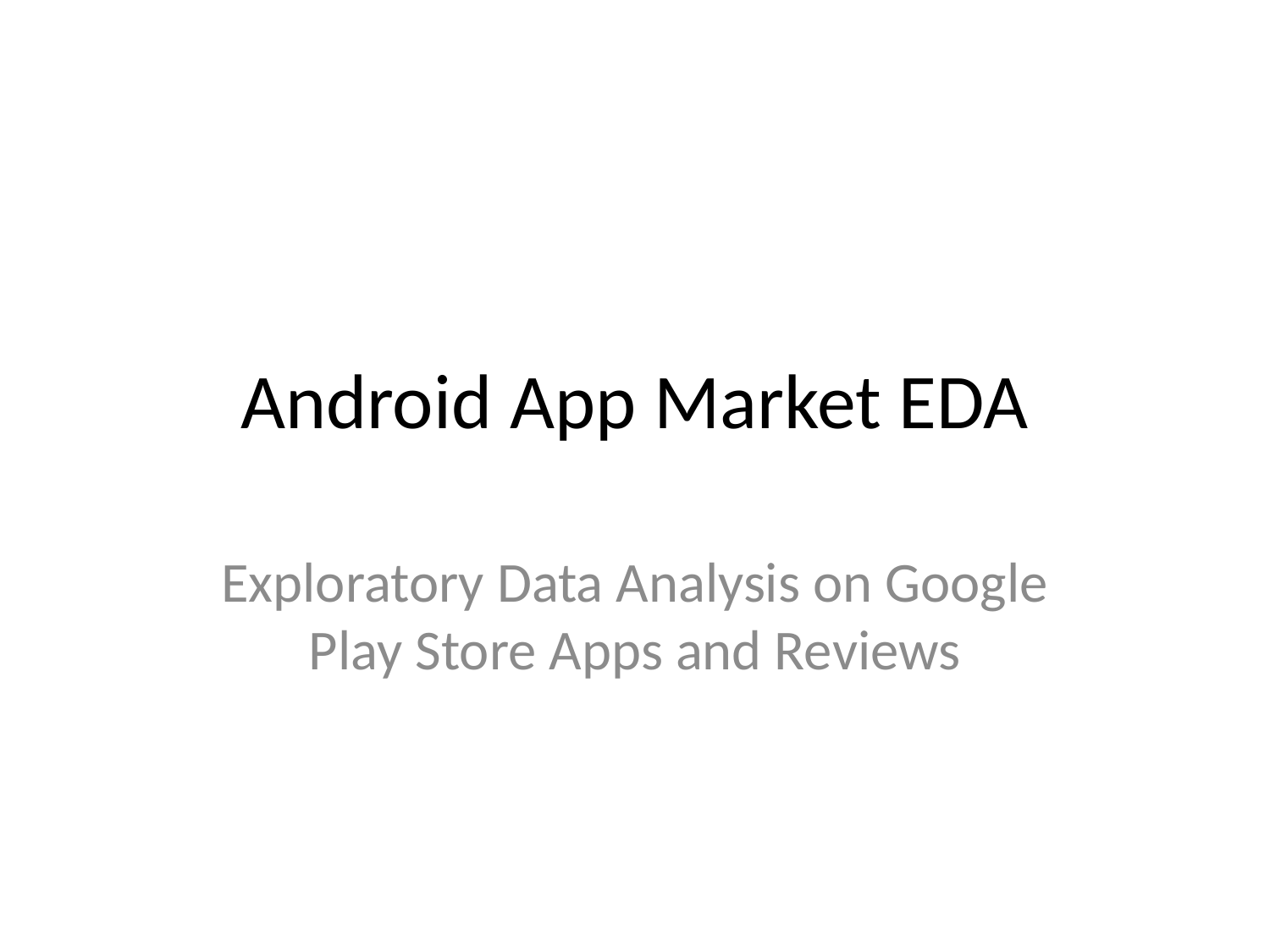

# Android App Market EDA
Exploratory Data Analysis on Google Play Store Apps and Reviews